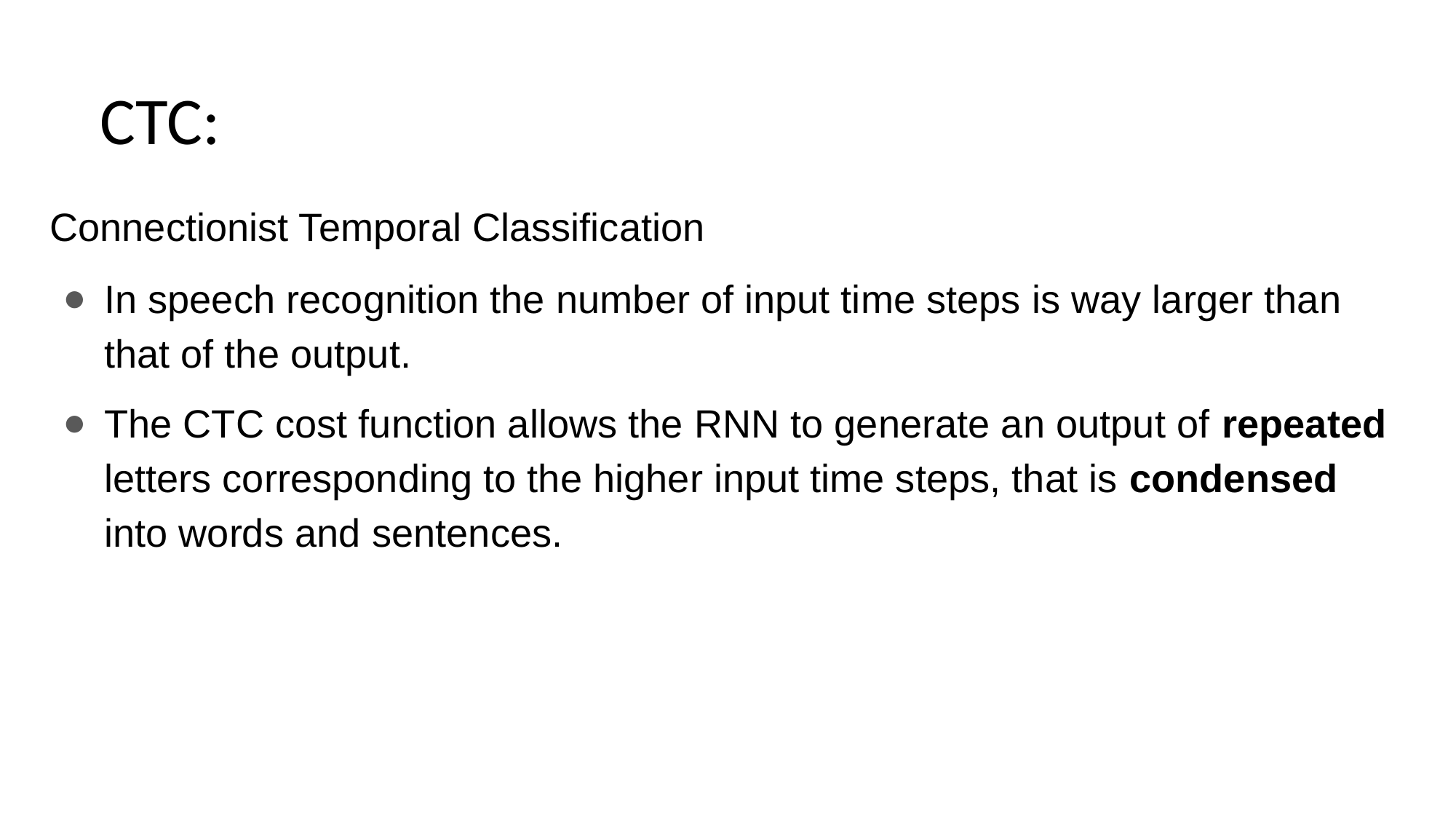

CTC:
# Connectionist Temporal Classification
In speech recognition the number of input time steps is way larger than that of the output.
The CTC cost function allows the RNN to generate an output of repeated letters corresponding to the higher input time steps, that is condensed into words and sentences.